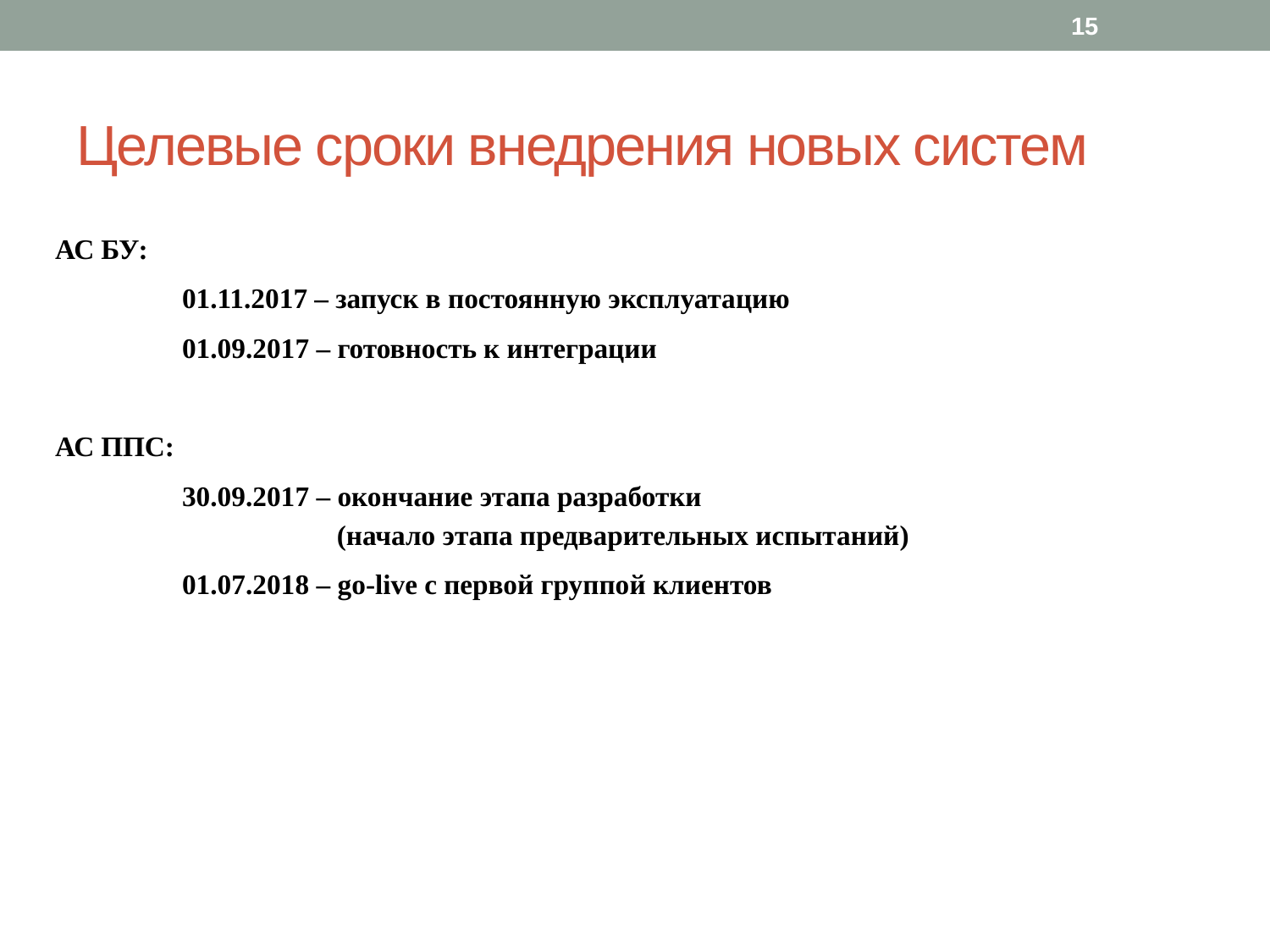

15
# Целевые сроки внедрения новых систем
АС БУ:
	01.11.2017 – запуск в постоянную эксплуатацию
	01.09.2017 – готовность к интеграции

АС ППС:
	30.09.2017 – окончание этапа разработки
		    (начало этапа предварительных испытаний)
	01.07.2018 – go-live с первой группой клиентов